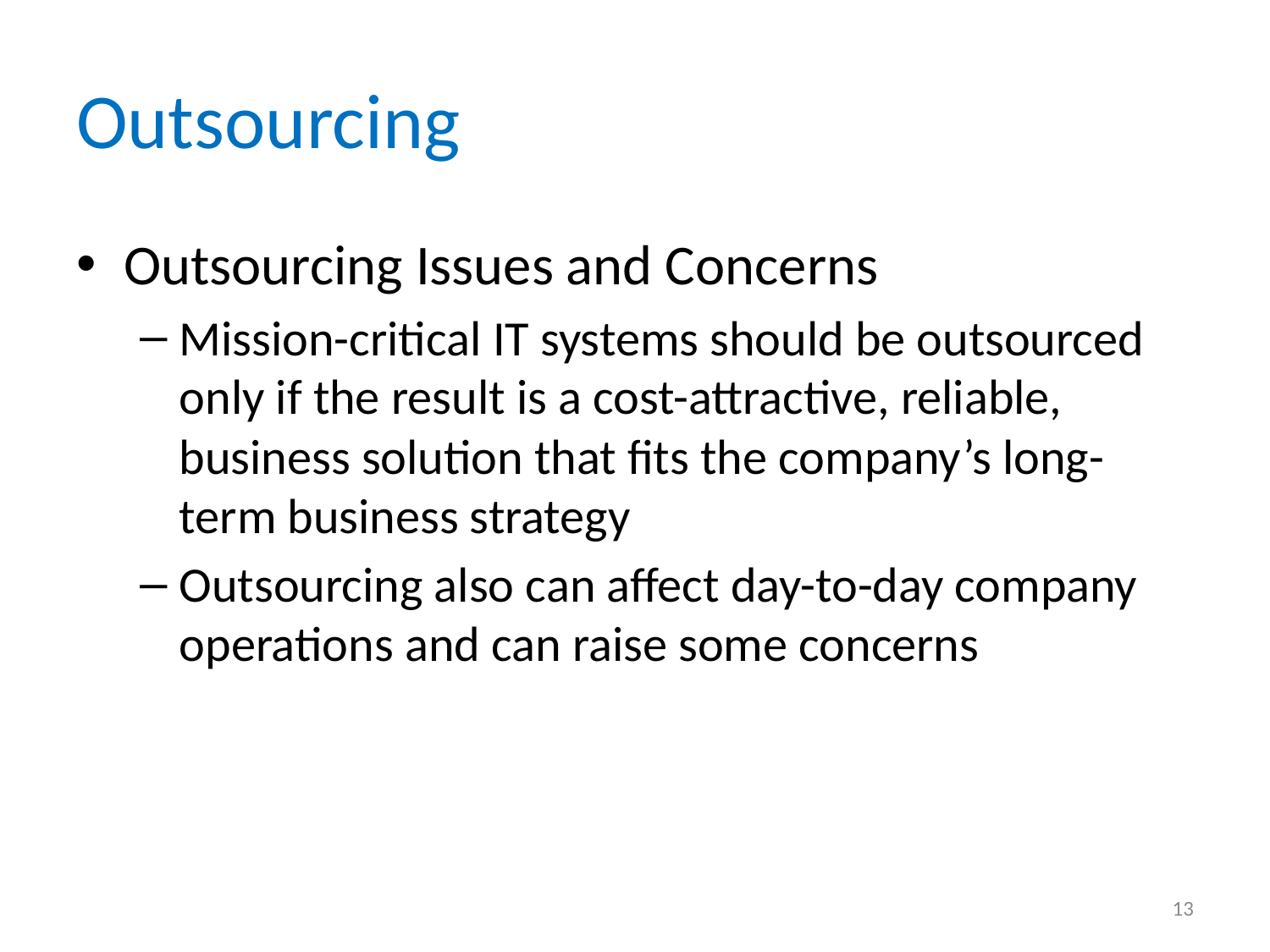

# Outsourcing
Outsourcing Issues and Concerns
Mission-critical IT systems should be outsourced only if the result is a cost-attractive, reliable, business solution that fits the company’s long-term business strategy
Outsourcing also can affect day-to-day company operations and can raise some concerns
13